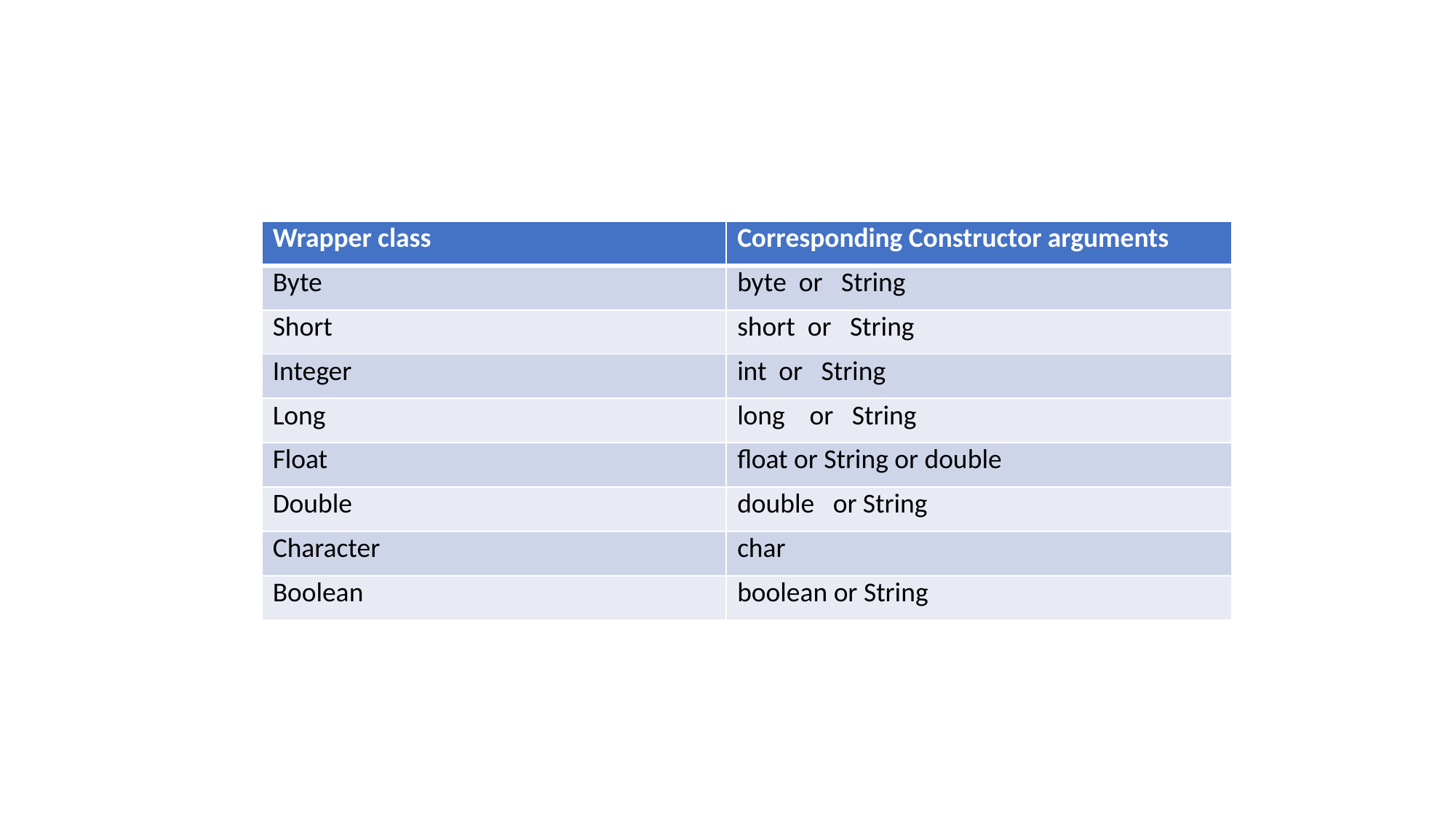

| Wrapper class | Corresponding Constructor arguments |
| --- | --- |
| Byte | byte or String |
| Short | short or String |
| Integer | int or String |
| Long | long or String |
| Float | float or String or double |
| Double | double or String |
| Character | char |
| Boolean | boolean or String |